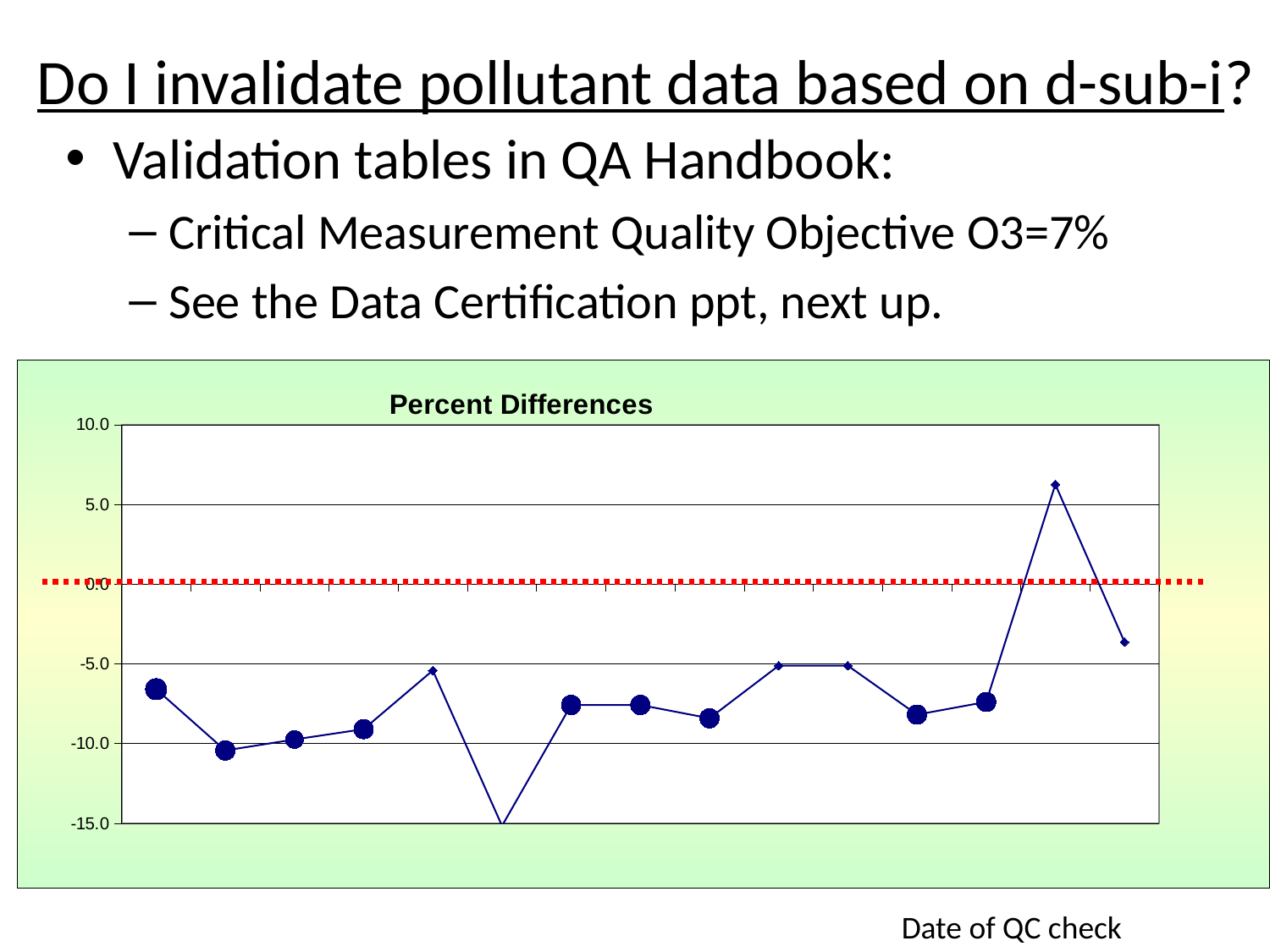

# Do I invalidate pollutant data based on d-sub-i?
Validation tables in QA Handbook:
Critical Measurement Quality Objective O3=7%
See the Data Certification ppt, next up.

### Chart: Percent Differences

| Category |  |
|---|---|
Date of QC check